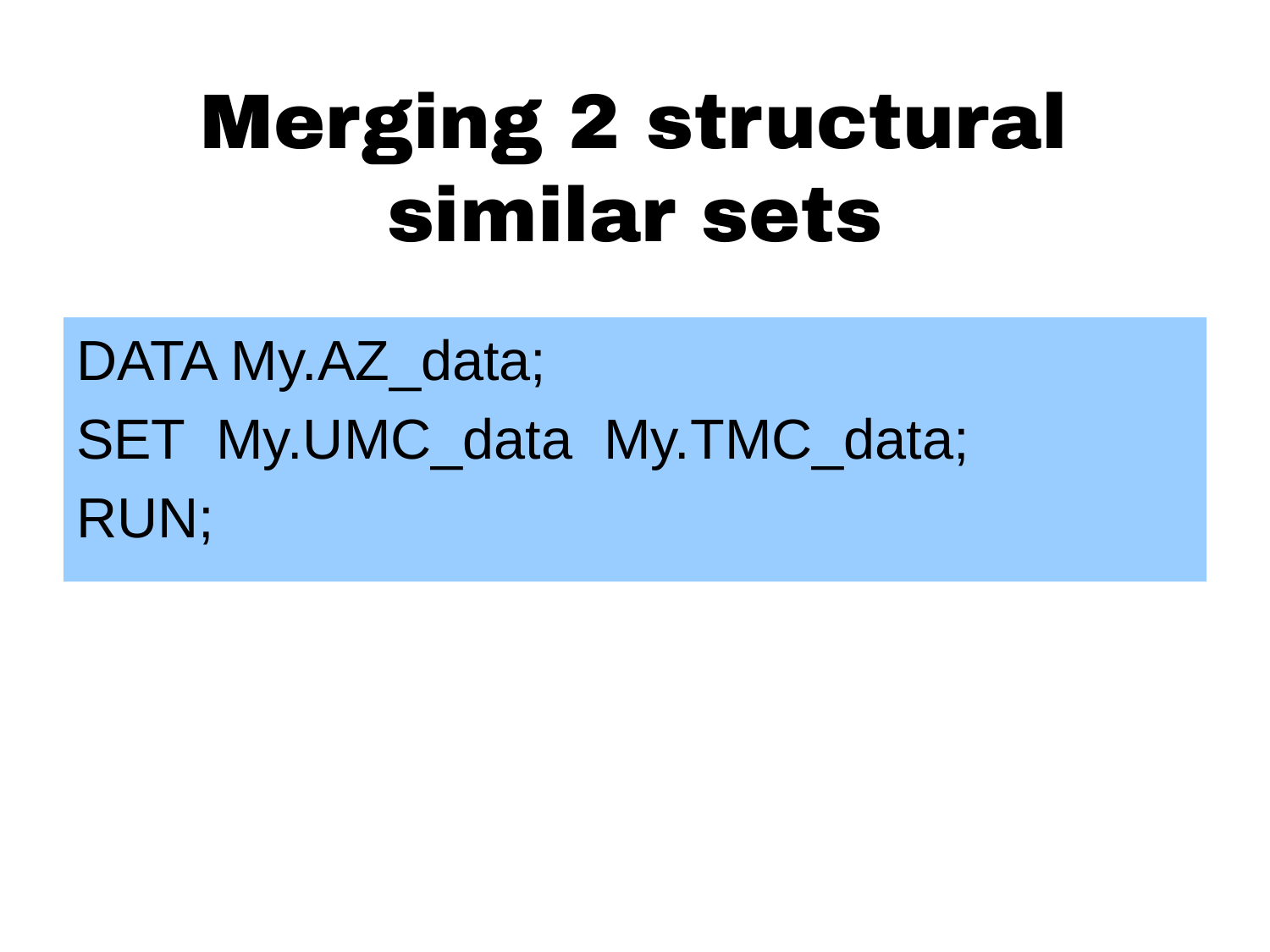

# Merging 2 structural similar sets
DATA My.AZ_data;
SET  My.UMC_data  My.TMC_data;
RUN;